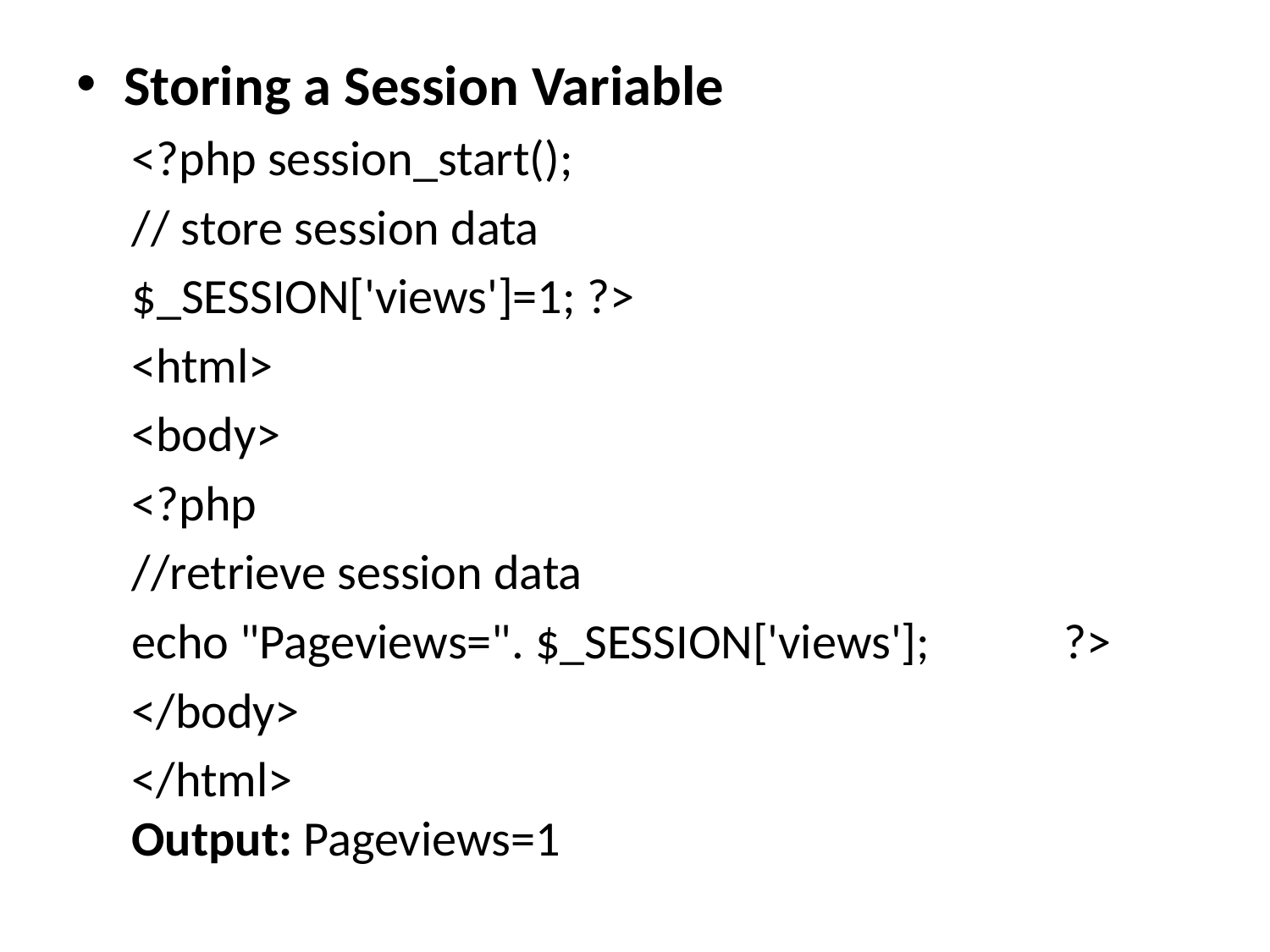

Storing a Session Variable
<?php session_start();
// store session data
$_SESSION['views']=1; ?>
<html>
<body>
<?php
//retrieve session data
echo "Pageviews=". $_SESSION['views'];            ?>
</body>
</html>
Output: Pageviews=1